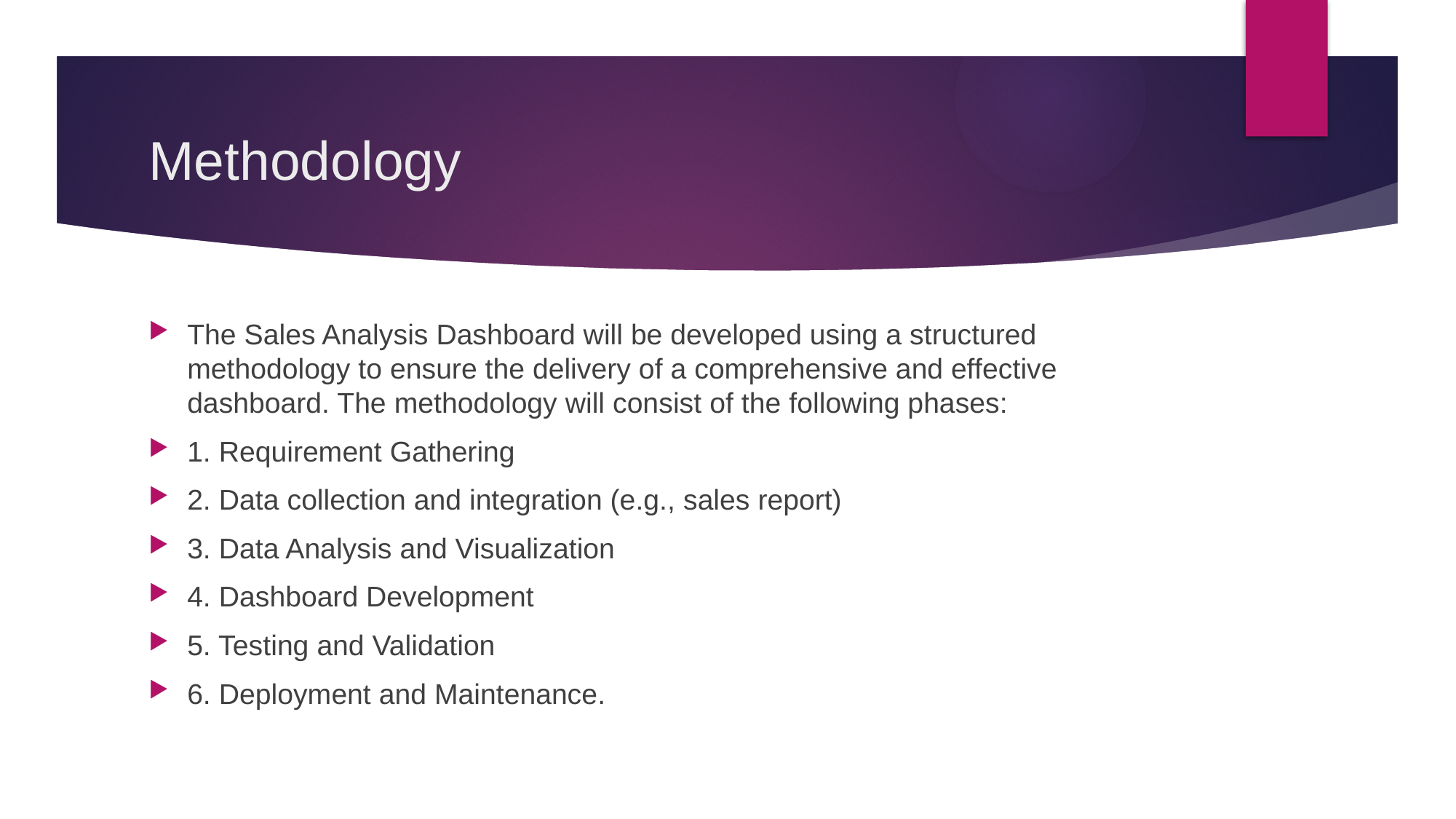

# Methodology
The Sales Analysis Dashboard will be developed using a structured methodology to ensure the delivery of a comprehensive and effective dashboard. The methodology will consist of the following phases:
1. Requirement Gathering
2. Data collection and integration (e.g., sales report)
3. Data Analysis and Visualization
4. Dashboard Development
5. Testing and Validation
6. Deployment and Maintenance.